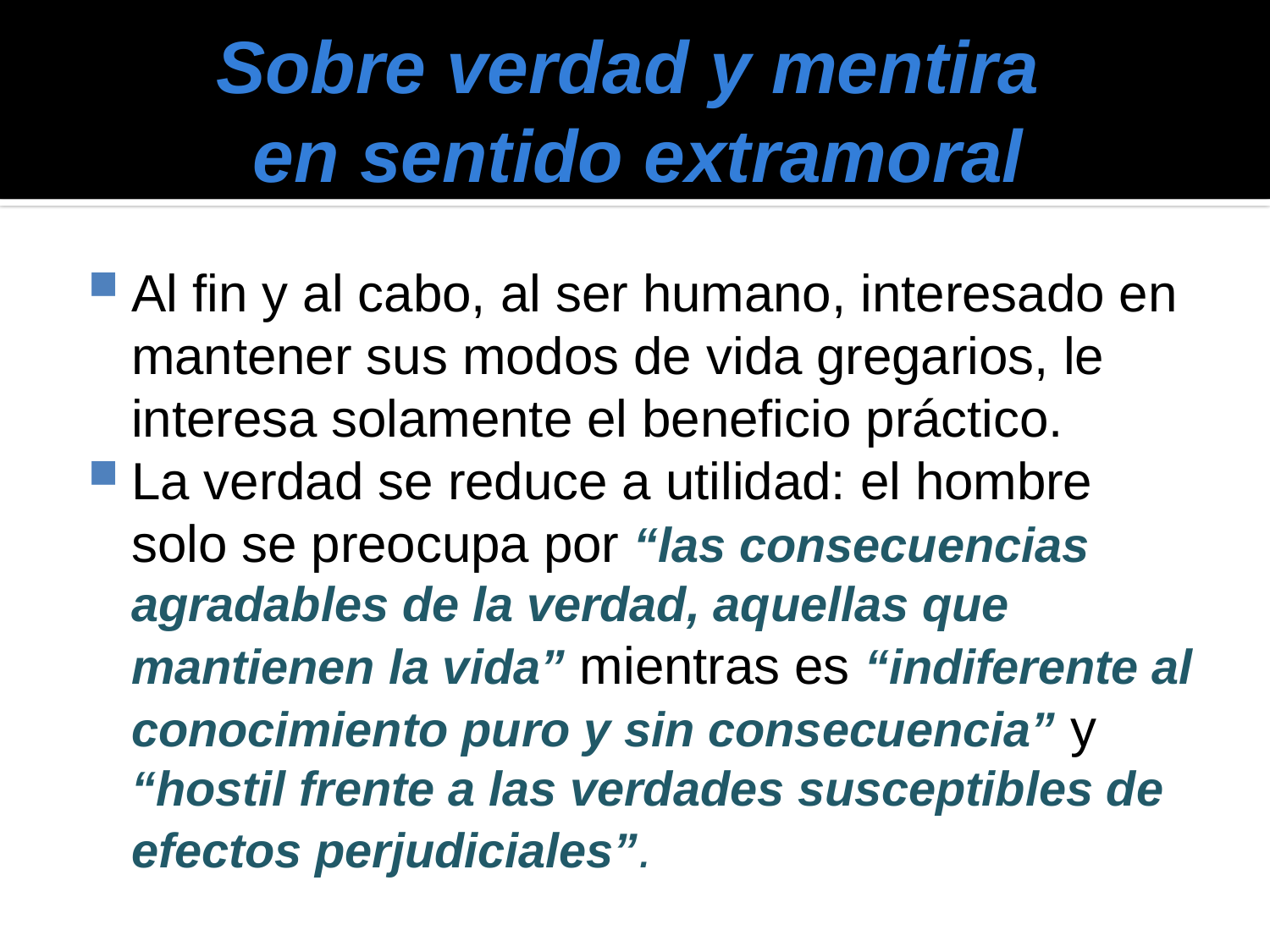

# Sobre verdad y mentira en sentido extramoral
Al fin y al cabo, al ser humano, interesado en mantener sus modos de vida gregarios, le interesa solamente el beneficio práctico.
La verdad se reduce a utilidad: el hombre solo se preocupa por “las consecuencias agradables de la verdad, aquellas que mantienen la vida” mientras es “indiferente al conocimiento puro y sin consecuencia” y “hostil frente a las verdades susceptibles de efectos perjudiciales”.